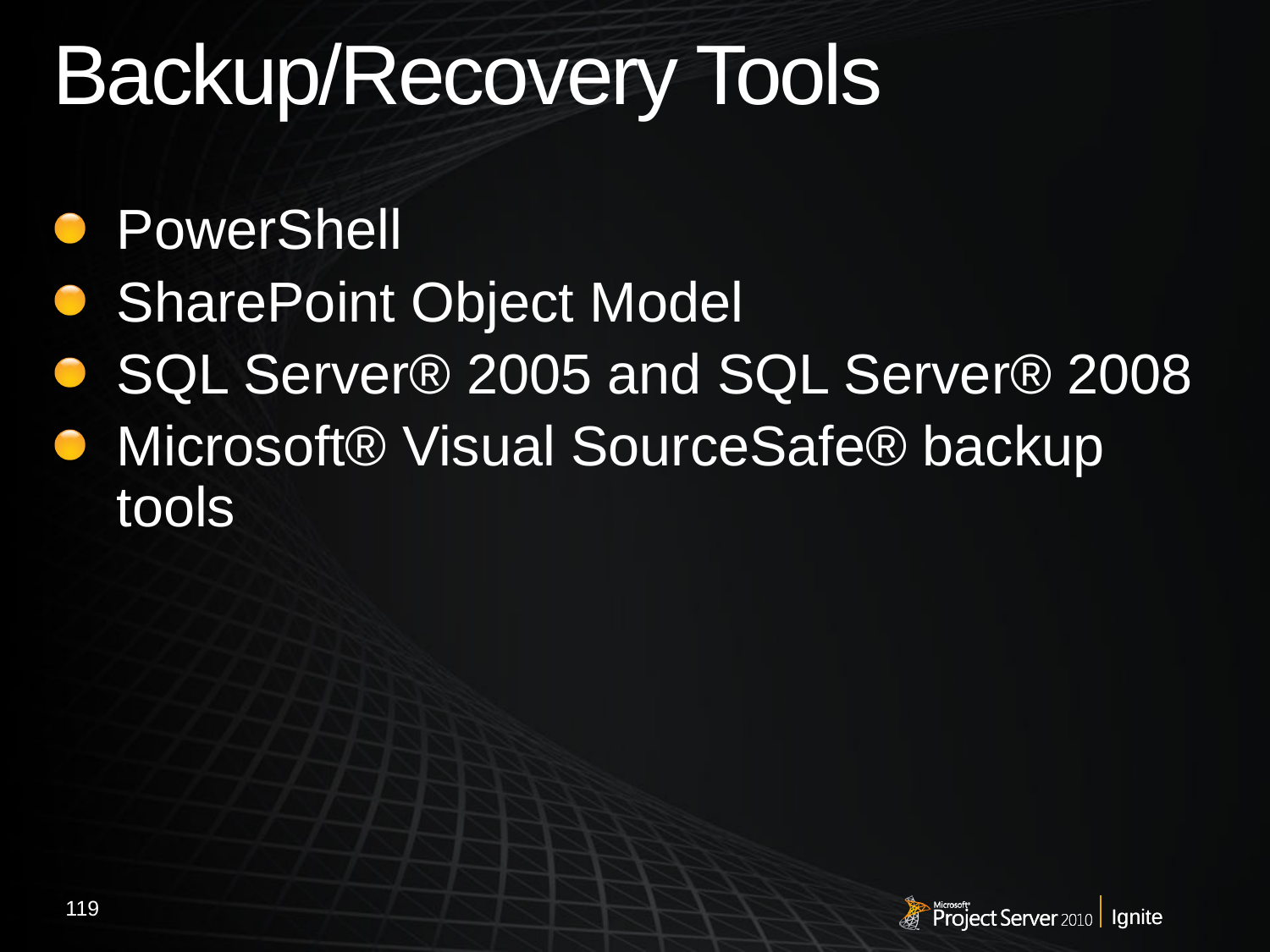

# Backup/Recovery Tools
PowerShell
SharePoint Object Model
SQL Server® 2005 and SQL Server® 2008
Microsoft® Visual SourceSafe® backup tools

119